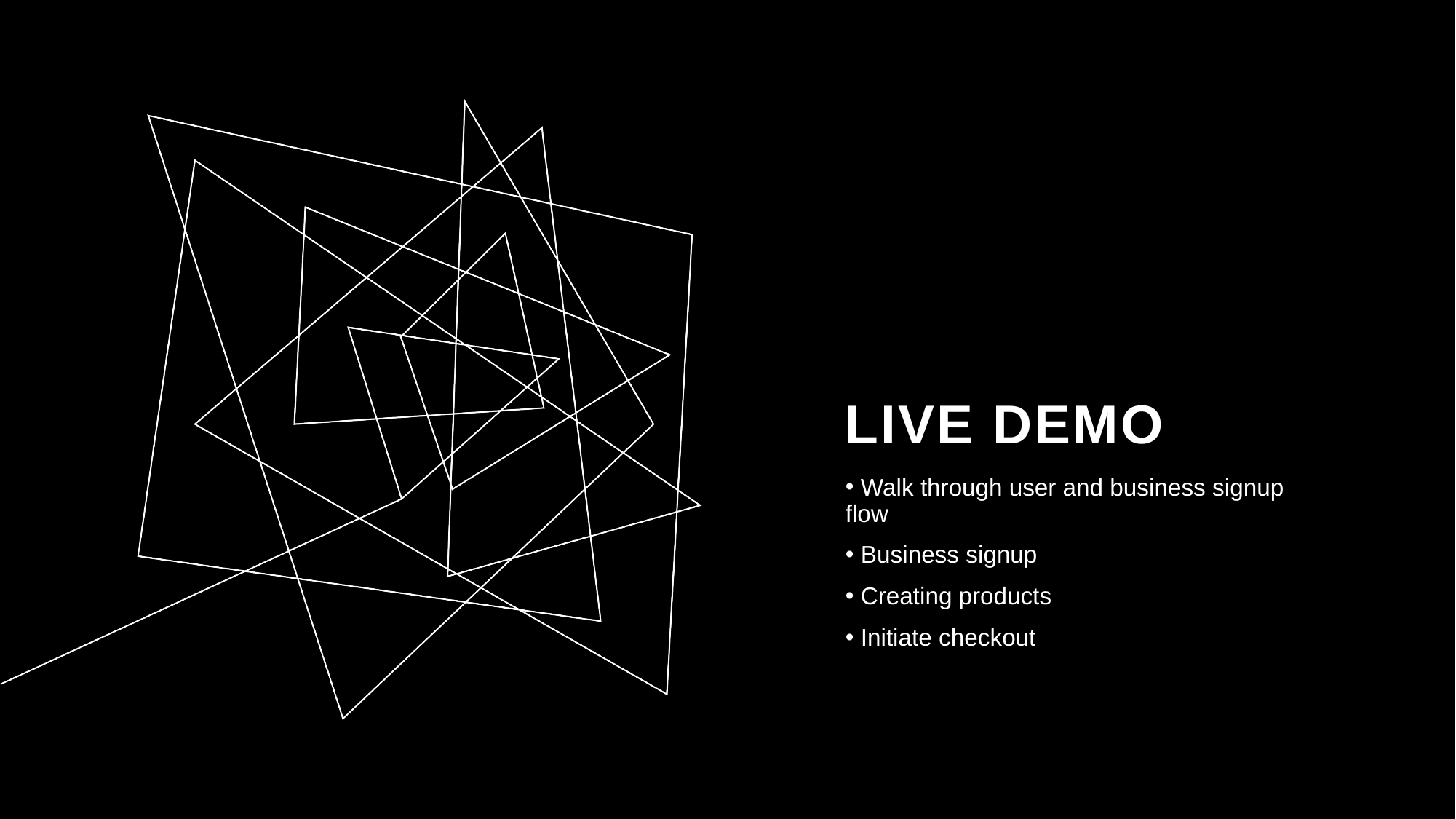

# Live Demo
 Walk through user and business signup flow
 Business signup
 Creating products
 Initiate checkout